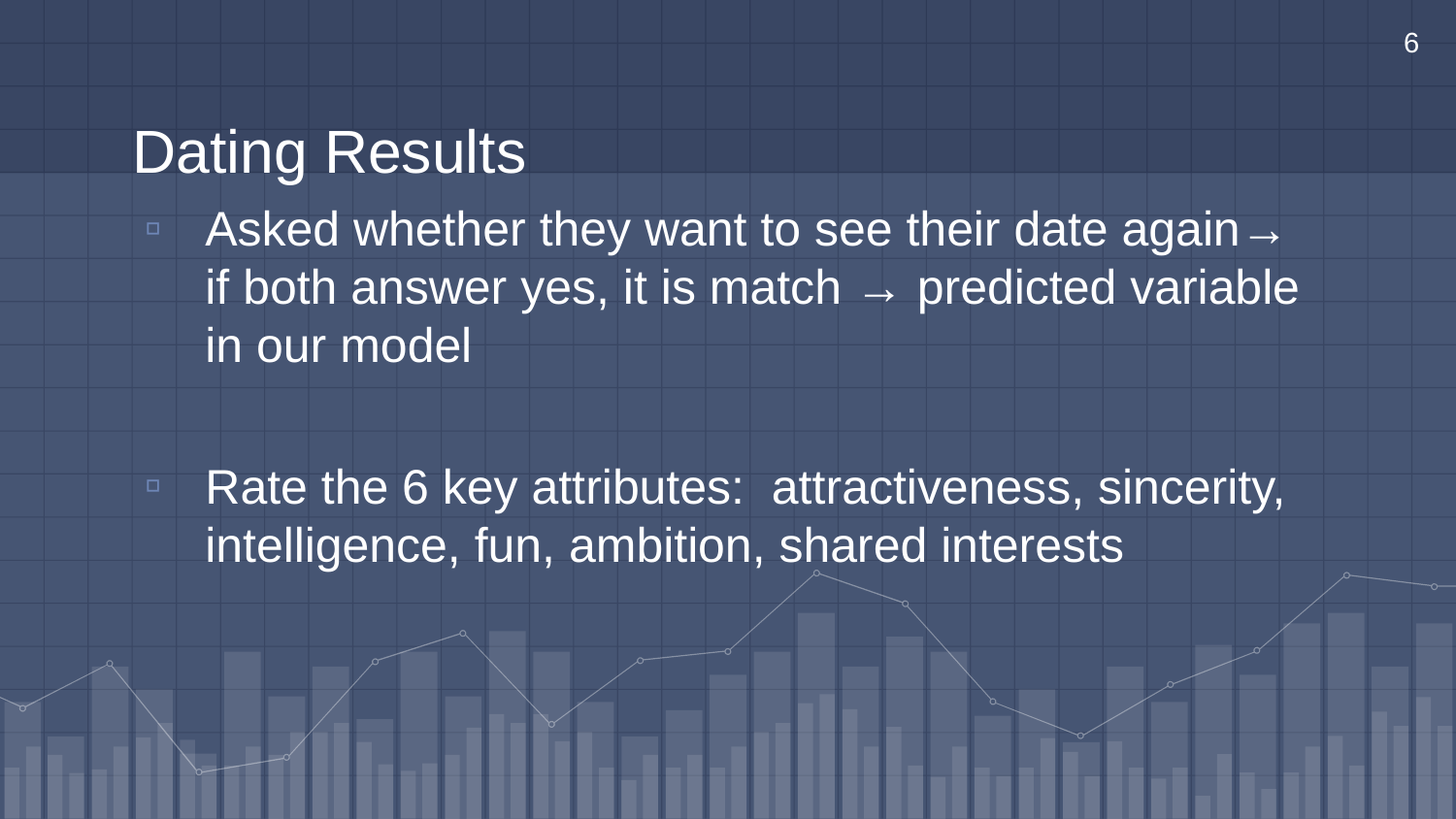

6
# Dating Results
Asked whether they want to see their date again→ if both answer yes, it is match → predicted variable in our model

Rate the 6 key attributes:  attractiveness, sincerity, intelligence, fun, ambition, shared interests